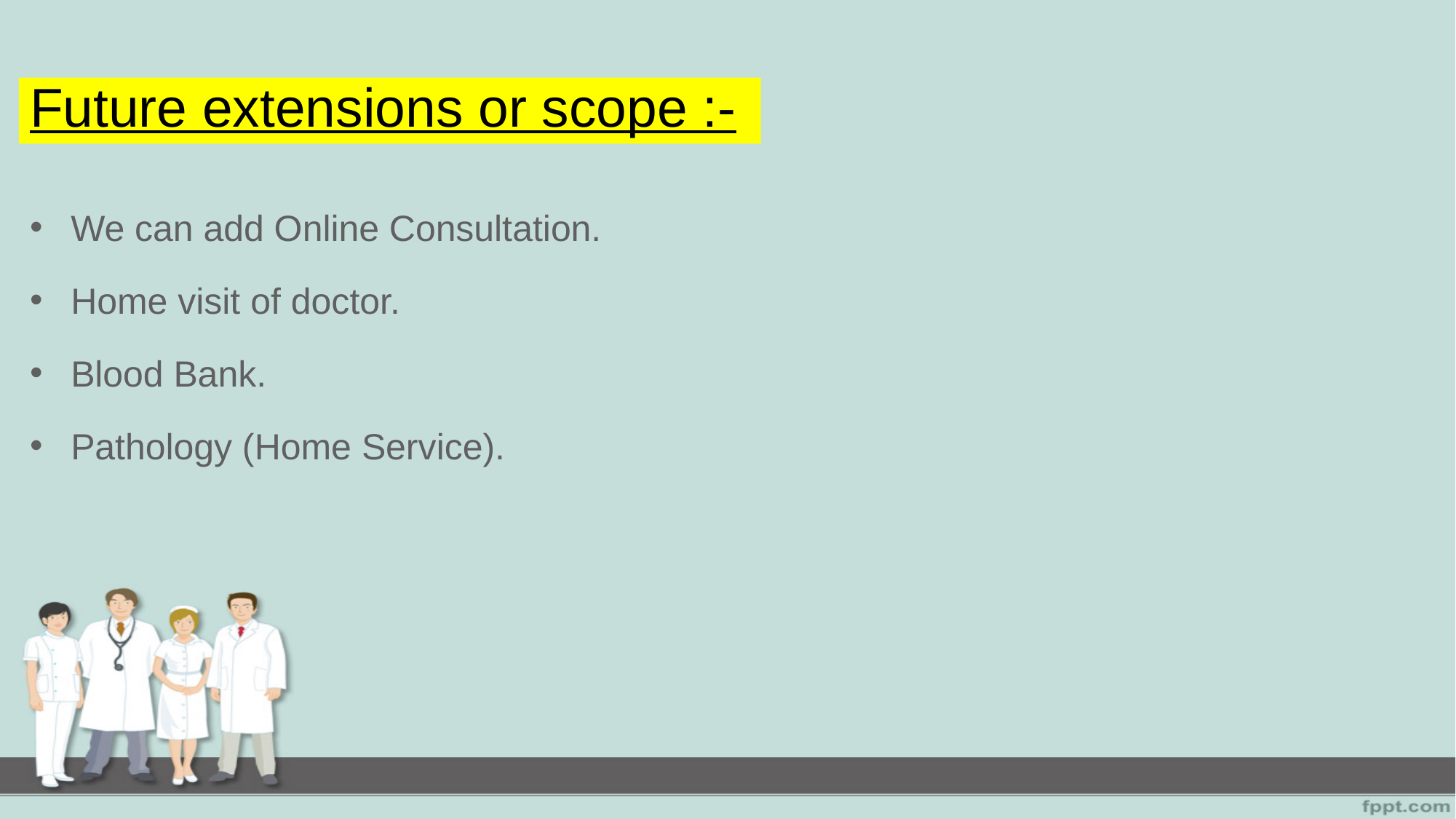

# Future extensions or scope :-
We can add Online Consultation.
Home visit of doctor.
Blood Bank.
Pathology (Home Service).